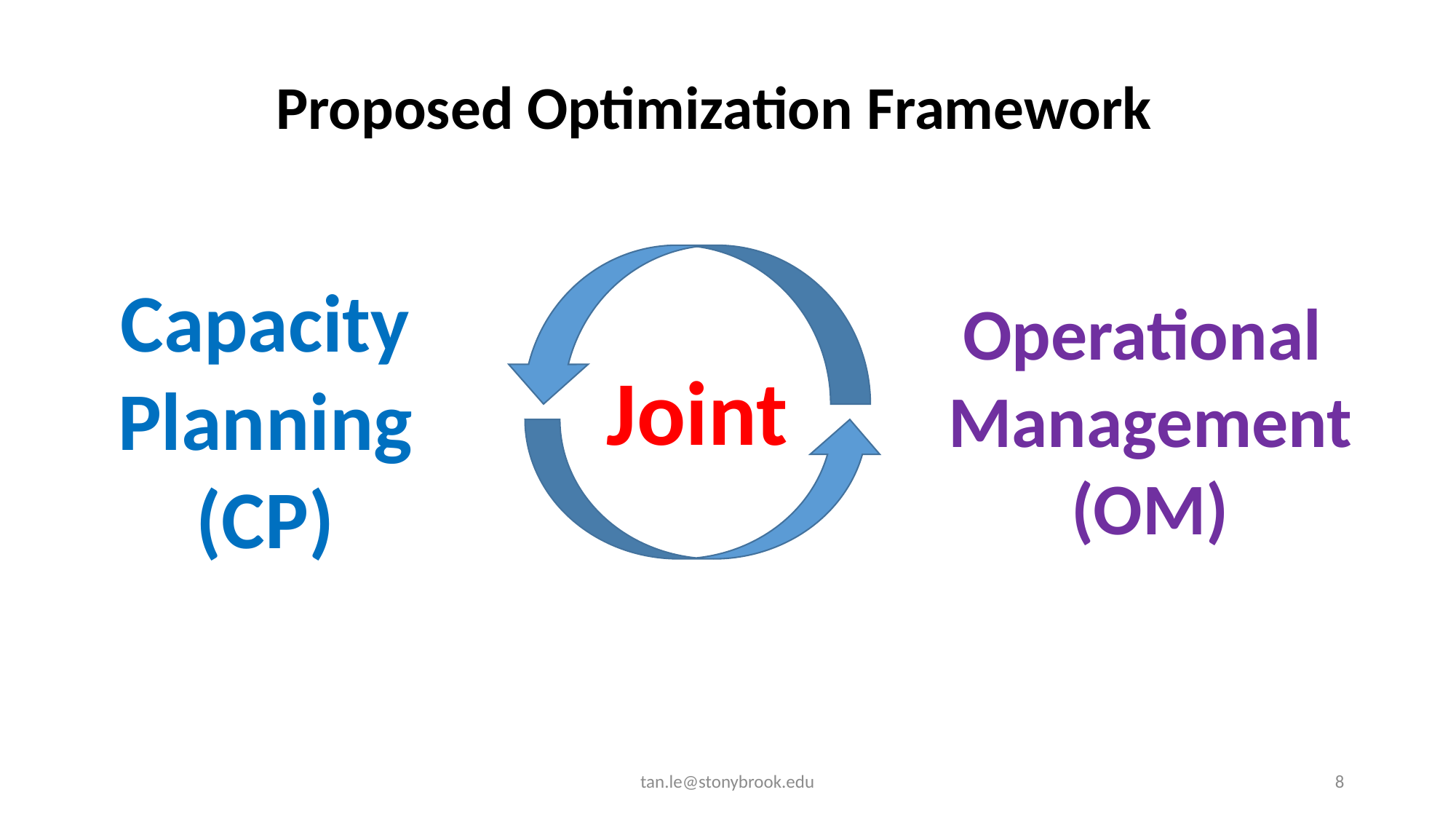

Proposed Optimization Framework

Capacity Planning
(CP)
Operational
Management
(OM)

Joint
tan.le@stonybrook.edu
8